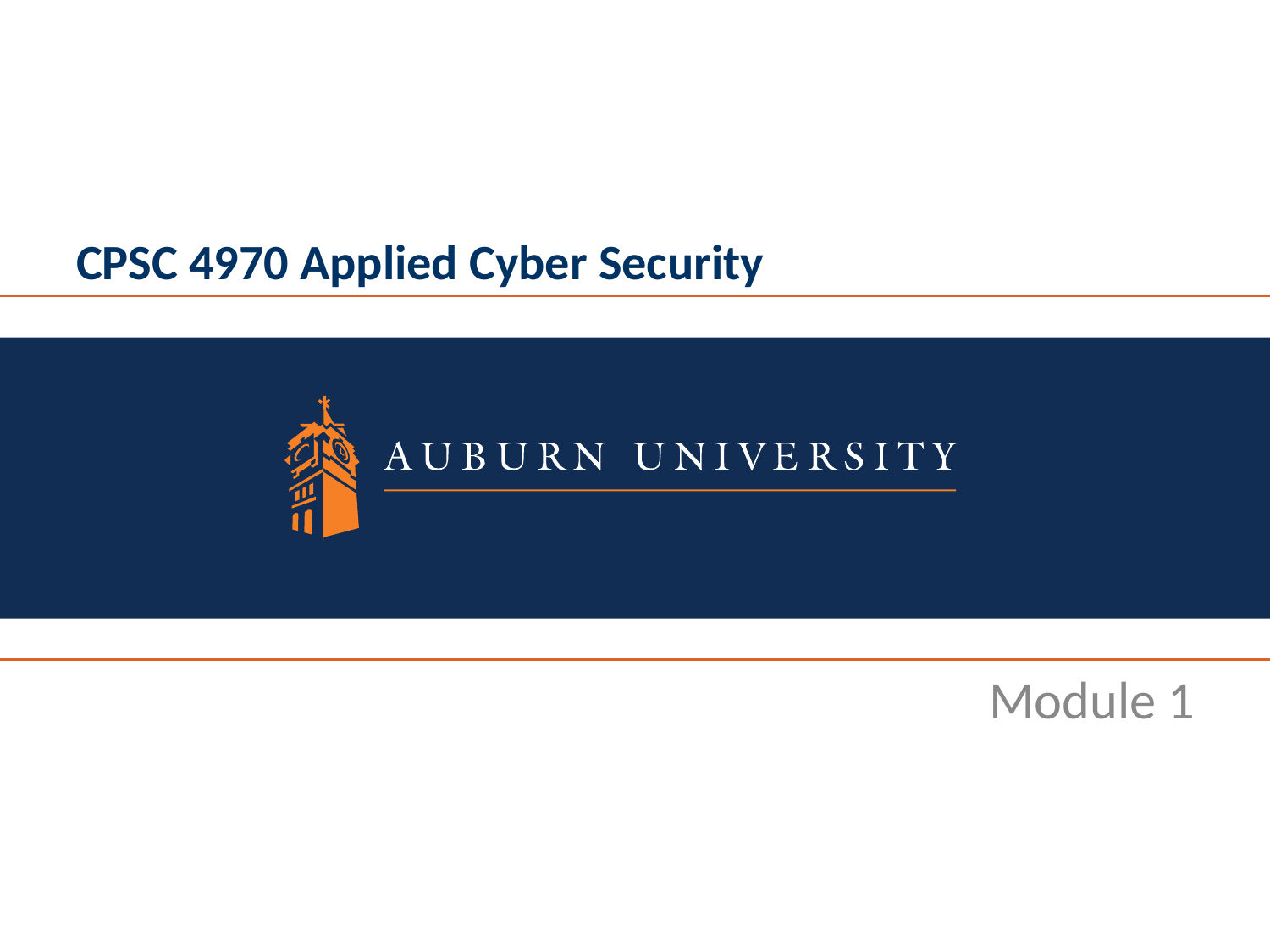

# CPSC 4970 Applied Cyber Security
Module 1
1